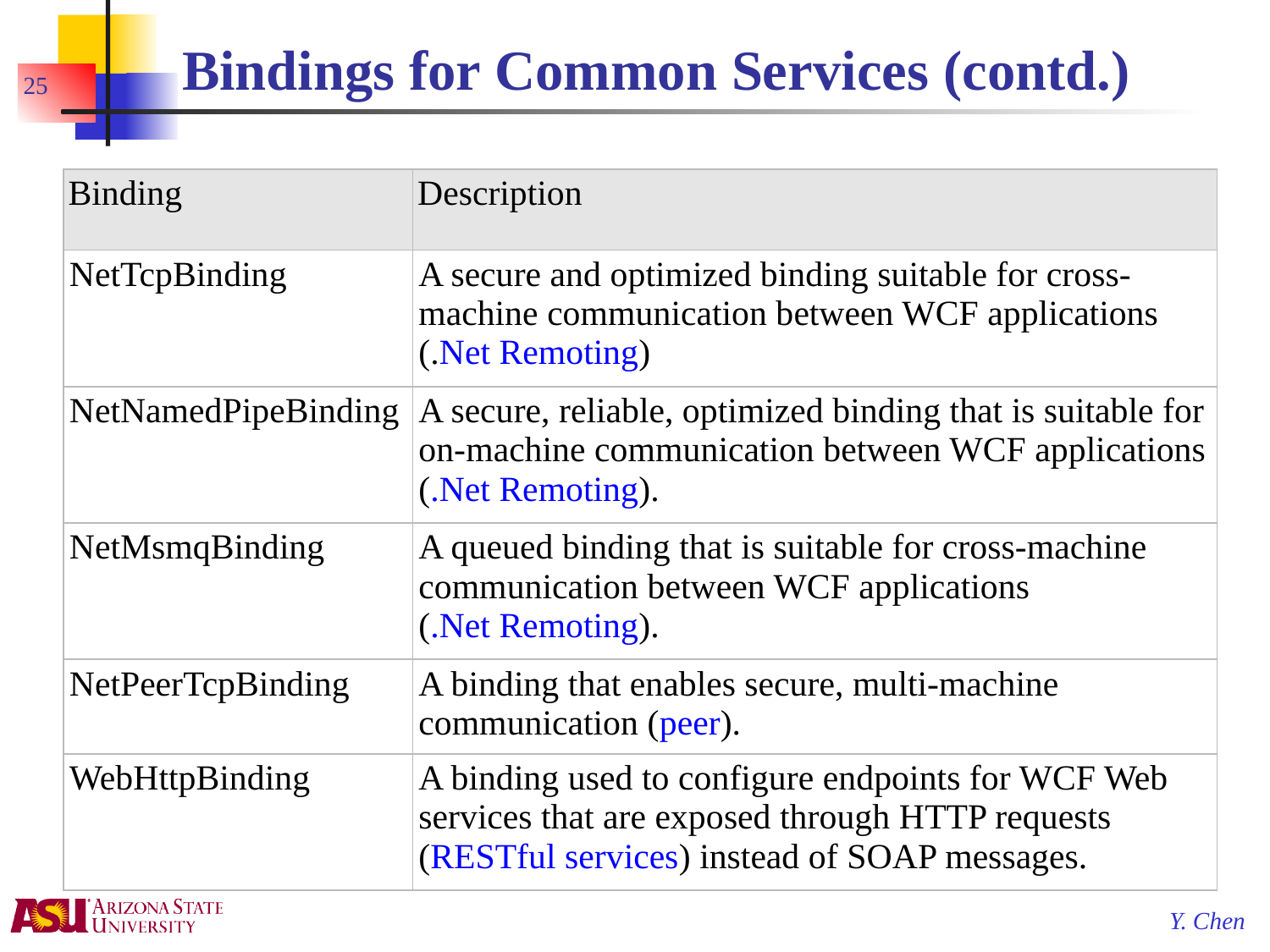

# Bindings for Common Services (contd.)
25
| Binding | Description |
| --- | --- |
| NetTcpBinding | A secure and optimized binding suitable for cross-machine communication between WCF applications (.Net Remoting) |
| NetNamedPipeBinding | A secure, reliable, optimized binding that is suitable for on-machine communication between WCF applications (.Net Remoting). |
| NetMsmqBinding | A queued binding that is suitable for cross-machine communication between WCF applications (.Net Remoting). |
| NetPeerTcpBinding | A binding that enables secure, multi-machine communication (peer). |
| WebHttpBinding | A binding used to configure endpoints for WCF Web services that are exposed through HTTP requests (RESTful services) instead of SOAP messages. |